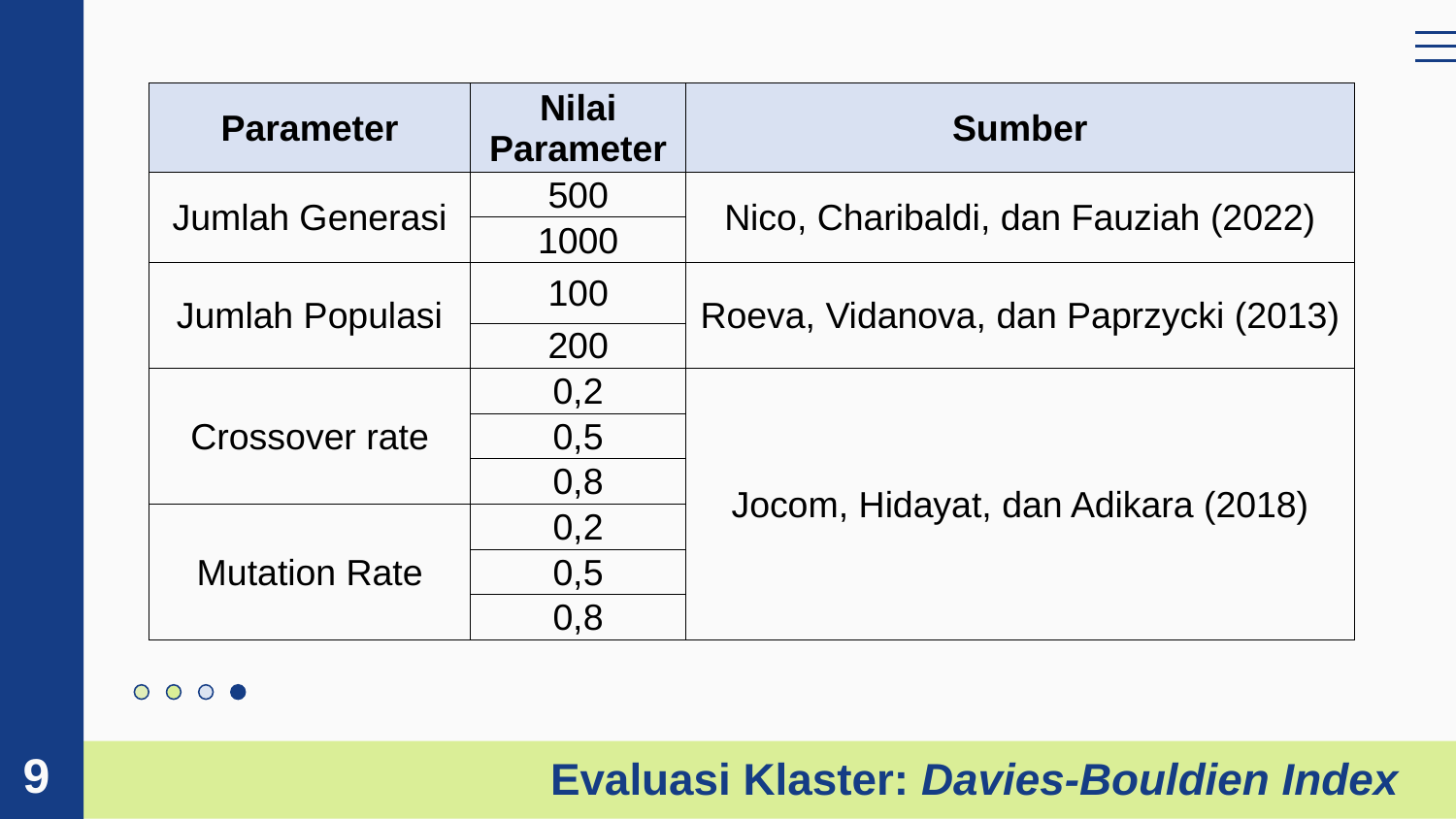

| Parameter | Nilai Parameter | Sumber |
| --- | --- | --- |
| Jumlah Generasi | 500 | Nico, Charibaldi, dan Fauziah (2022) |
|  | 1000 |  |
| Jumlah Populasi | 100 | Roeva, Vidanova, dan Paprzycki (2013) |
|  | 200 |  |
| Crossover rate | 0,2 | Jocom, Hidayat, dan Adikara (2018) |
|  | 0,5 |  |
|  | 0,8 |  |
| Mutation Rate | 0,2 |  |
|  | 0,5 |  |
|  | 0,8 |  |

Evaluasi Klaster: Davies-Bouldien Index
 9